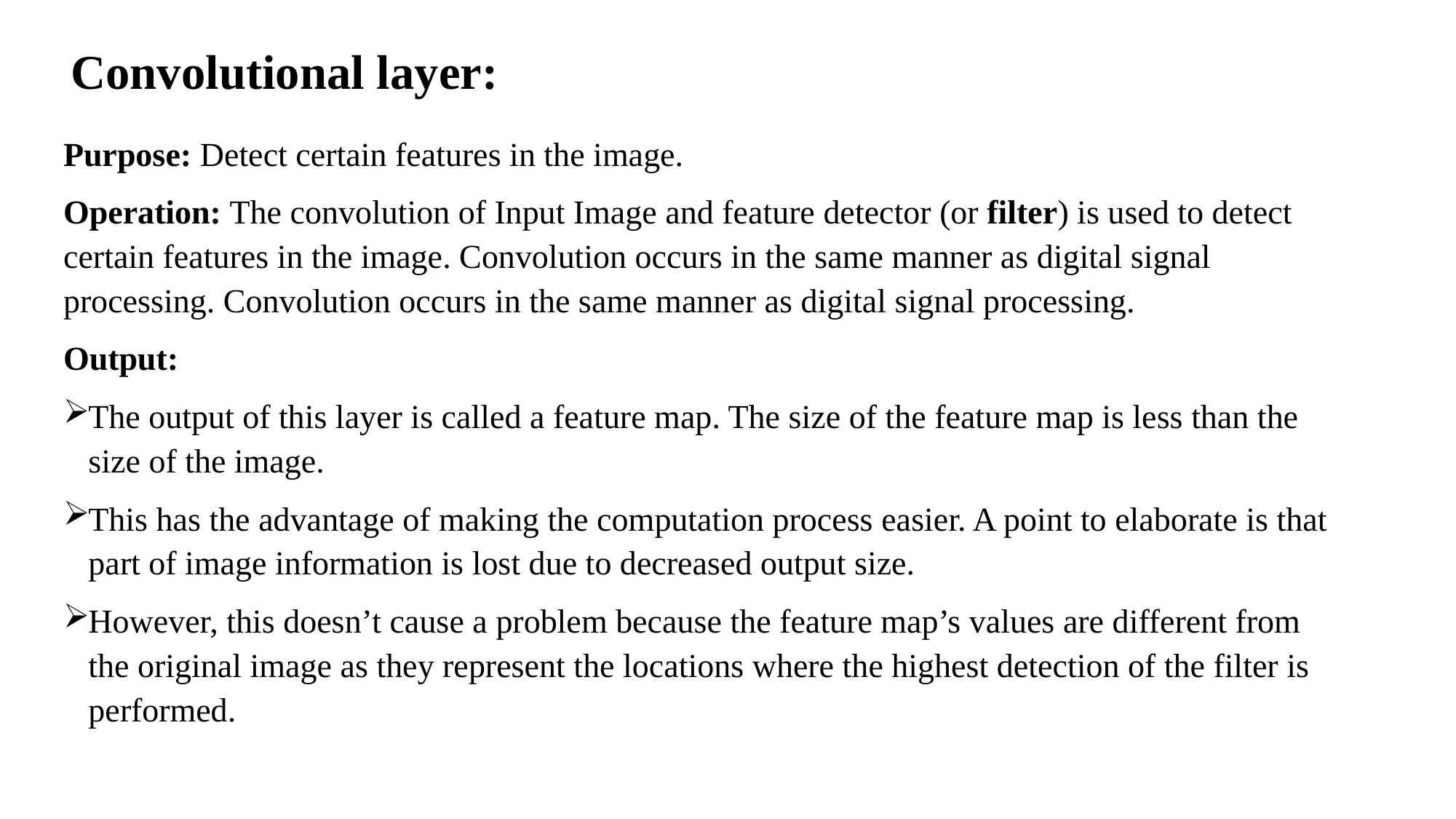

# Convolutional layer:
Purpose: Detect certain features in the image.
Operation: The convolution of Input Image and feature detector (or filter) is used to detect certain features in the image. Convolution occurs in the same manner as digital signal processing. Convolution occurs in the same manner as digital signal processing.
Output:
The output of this layer is called a feature map. The size of the feature map is less than the size of the image.
This has the advantage of making the computation process easier. A point to elaborate is that part of image information is lost due to decreased output size.
However, this doesn’t cause a problem because the feature map’s values are different from the original image as they represent the locations where the highest detection of the filter is performed.